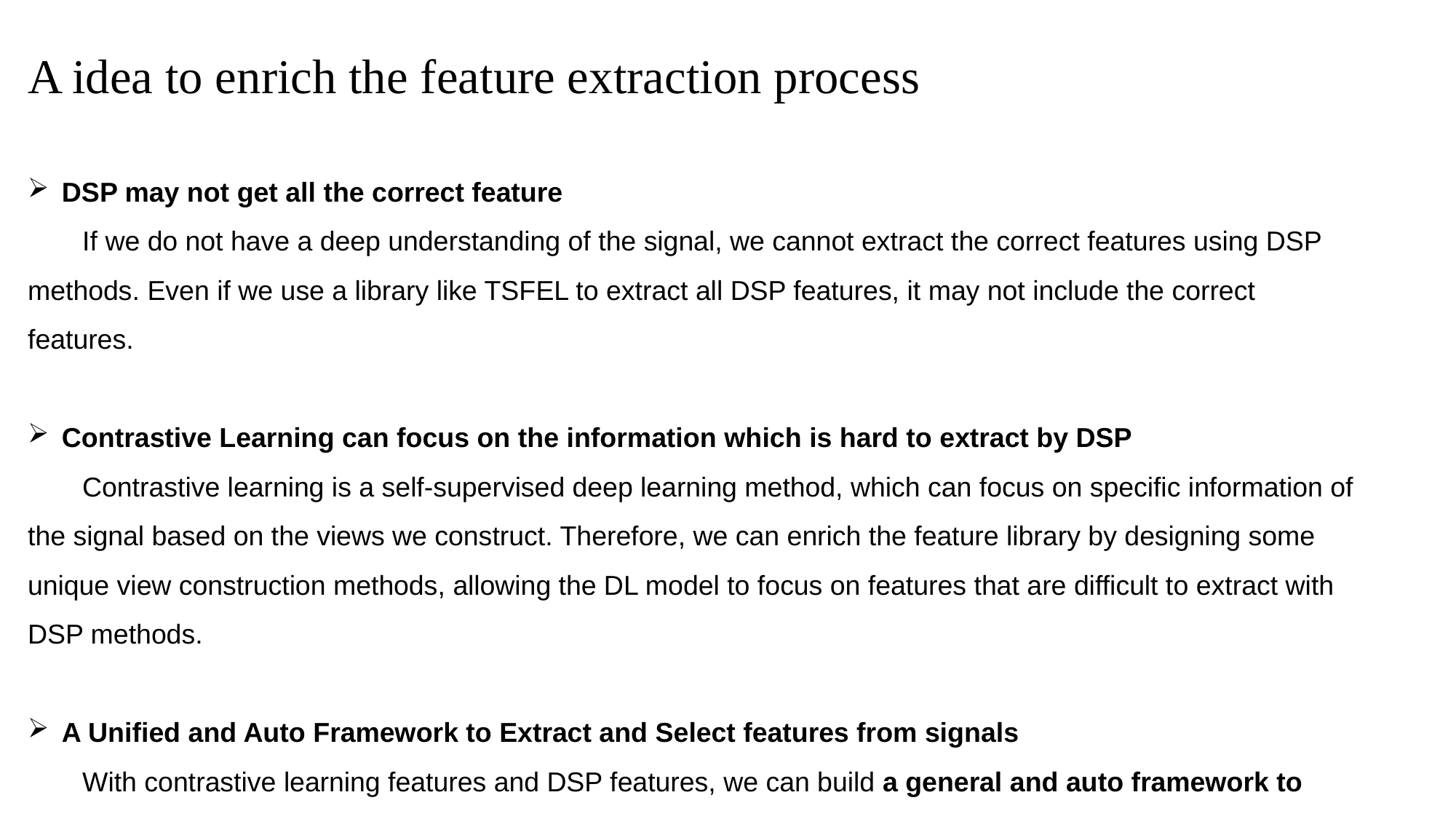

A idea to enrich the feature extraction process
DSP may not get all the correct feature
If we do not have a deep understanding of the signal, we cannot extract the correct features using DSP methods. Even if we use a library like TSFEL to extract all DSP features, it may not include the correct features.

Contrastive Learning can focus on the information which is hard to extract by DSP
Contrastive learning is a self-supervised deep learning method, which can focus on specific information of the signal based on the views we construct. Therefore, we can enrich the feature library by designing some unique view construction methods, allowing the DL model to focus on features that are difficult to extract with DSP methods.

A Unified and Auto Framework to Extract and Select features from signals
With contrastive learning features and DSP features, we can build a general and auto framework to extract and select the features from a signal without deep understanding of signals.